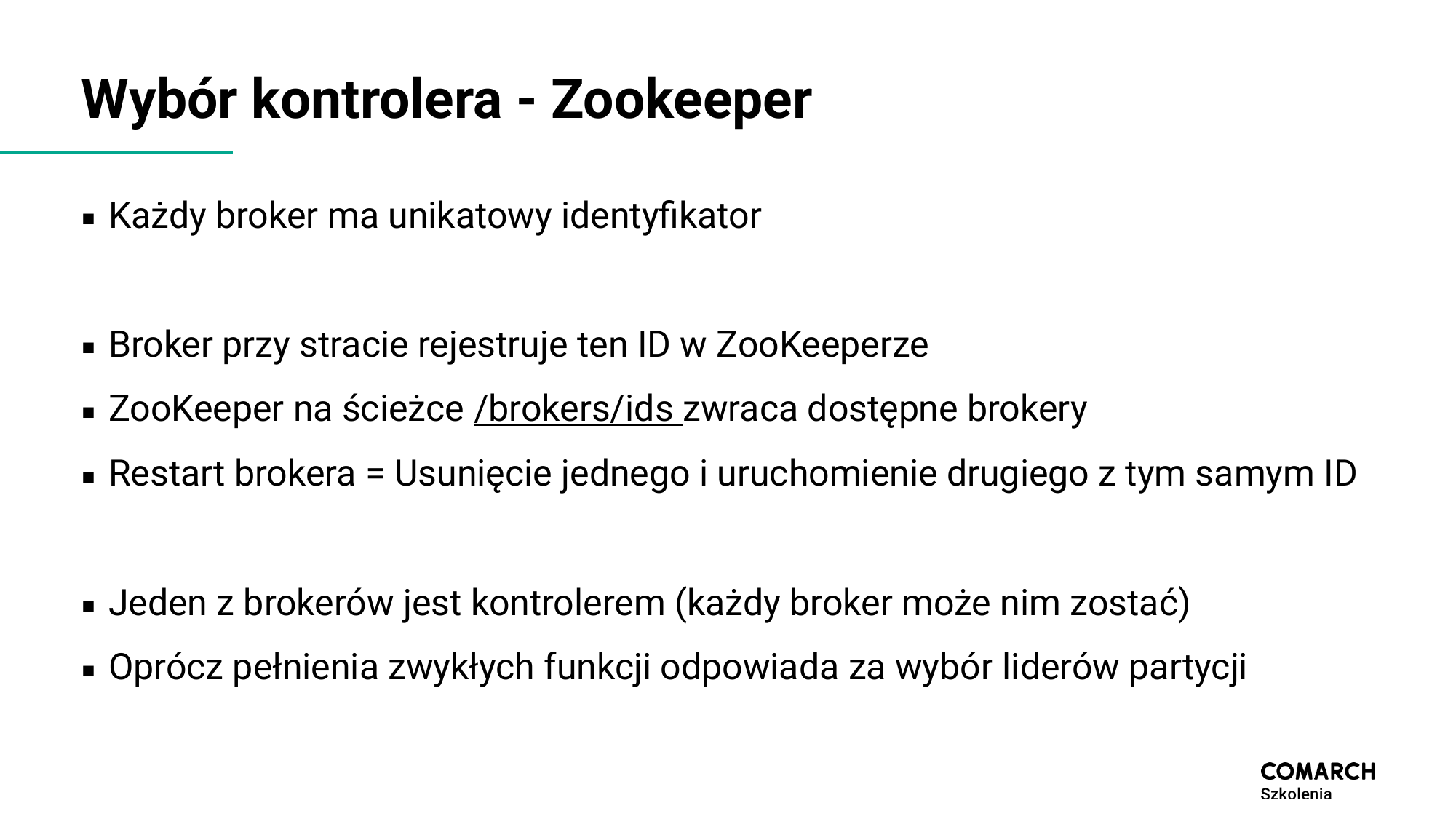

# Wybór kontrolera - Zookeeper ​
Każdy broker ma unikatowy identyfikator

Broker przy stracie rejestruje ten ID w ZooKeeperze
ZooKeeper na ścieżce /brokers/ids zwraca dostępne brokery
Restart brokera = Usunięcie jednego i uruchomienie drugiego z tym samym ID

Jeden z brokerów jest kontrolerem (każdy broker może nim zostać)
Oprócz pełnienia zwykłych funkcji odpowiada za wybór liderów partycji